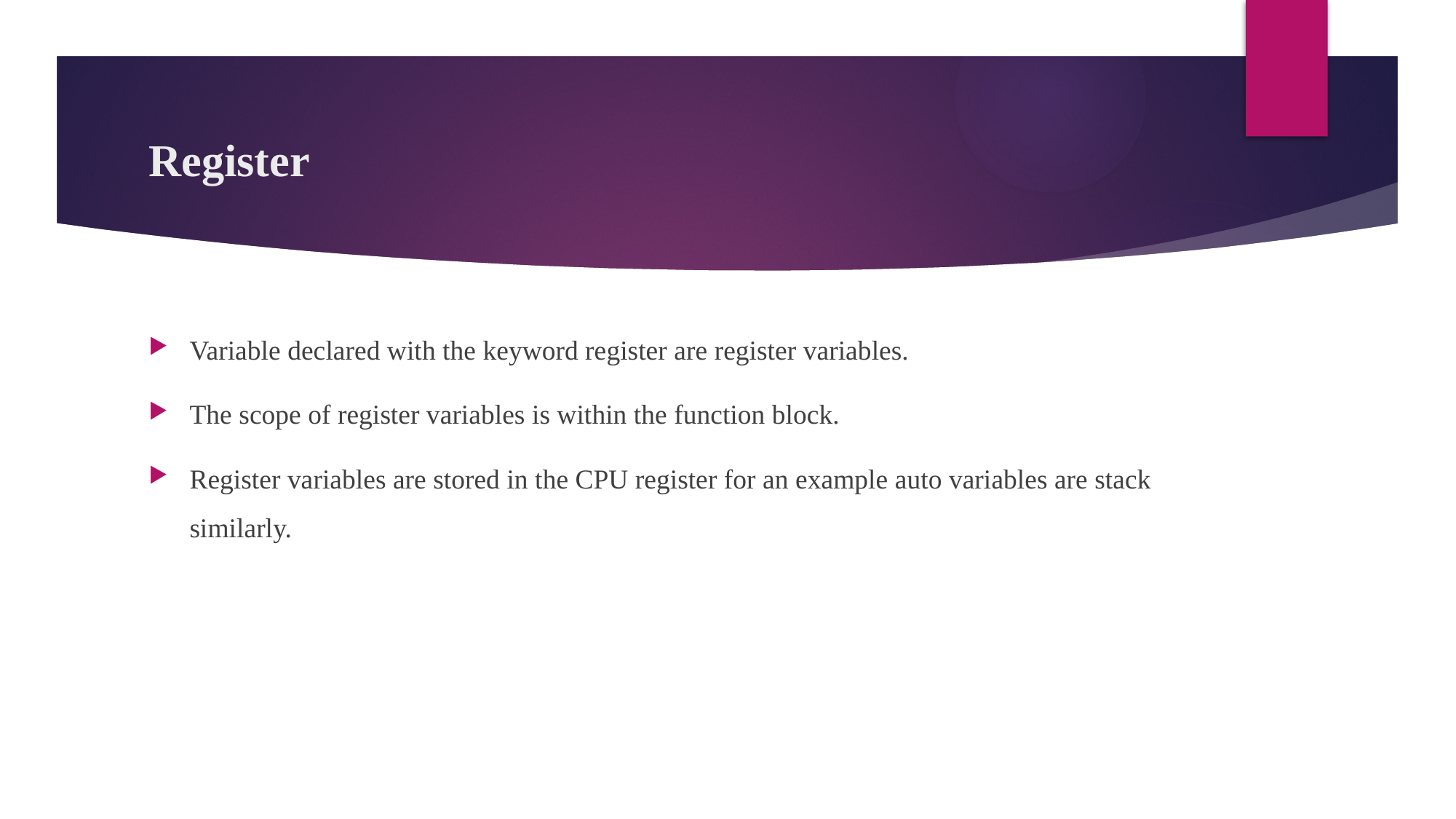

# Register
Variable declared with the keyword register are register variables.
The scope of register variables is within the function block.
Register variables are stored in the CPU register for an example auto variables are stack similarly.